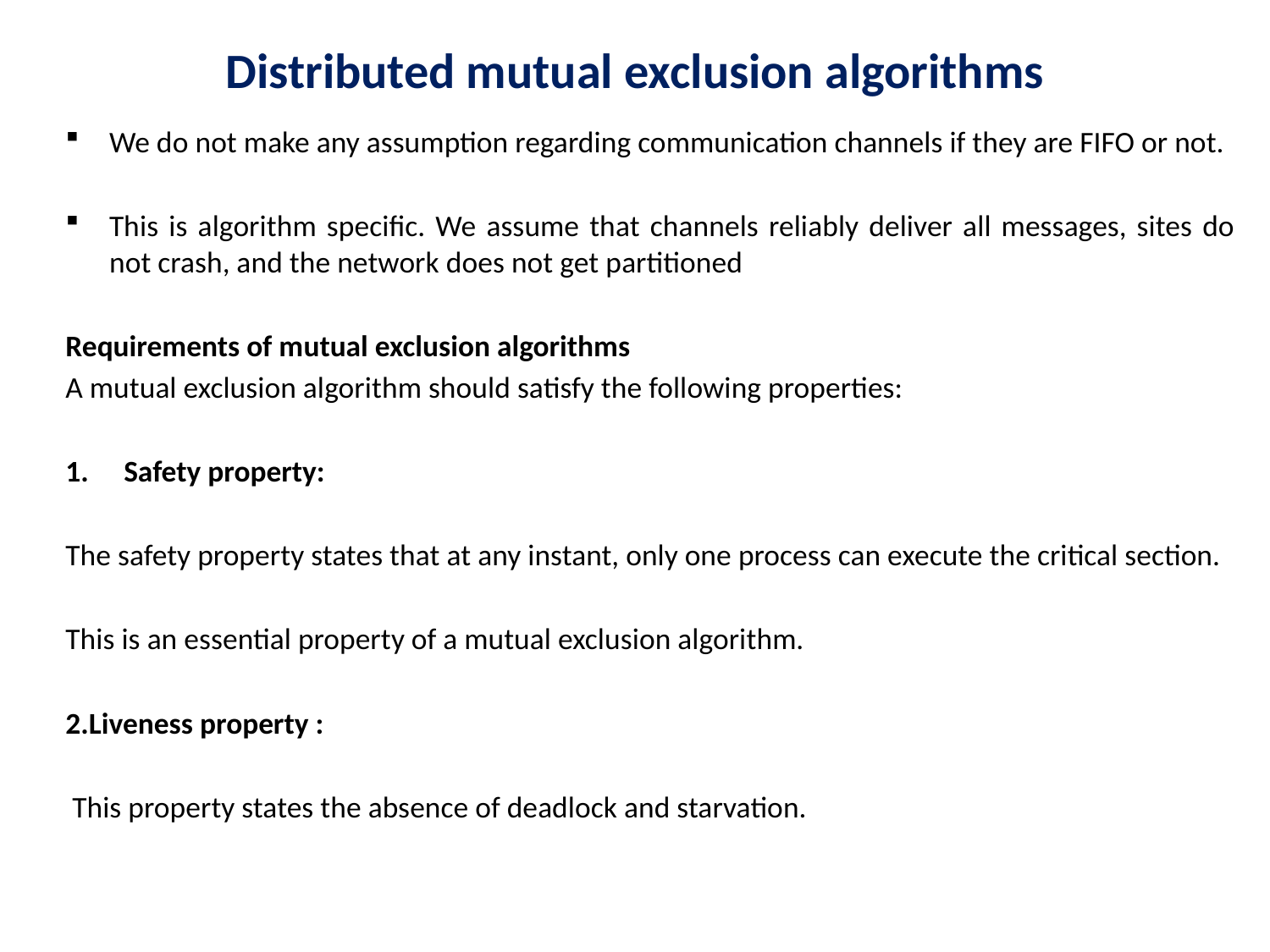

# Distributed mutual exclusion algorithms
We do not make any assumption regarding communication channels if they are FIFO or not.

This is algorithm specific. We assume that channels reliably deliver all messages, sites do not crash, and the network does not get partitioned

Requirements of mutual exclusion algorithms
A mutual exclusion algorithm should satisfy the following properties:

Safety property:

The safety property states that at any instant, only one process can execute the critical section.

This is an essential property of a mutual exclusion algorithm.

2.Liveness property :

 This property states the absence of deadlock and starvation.